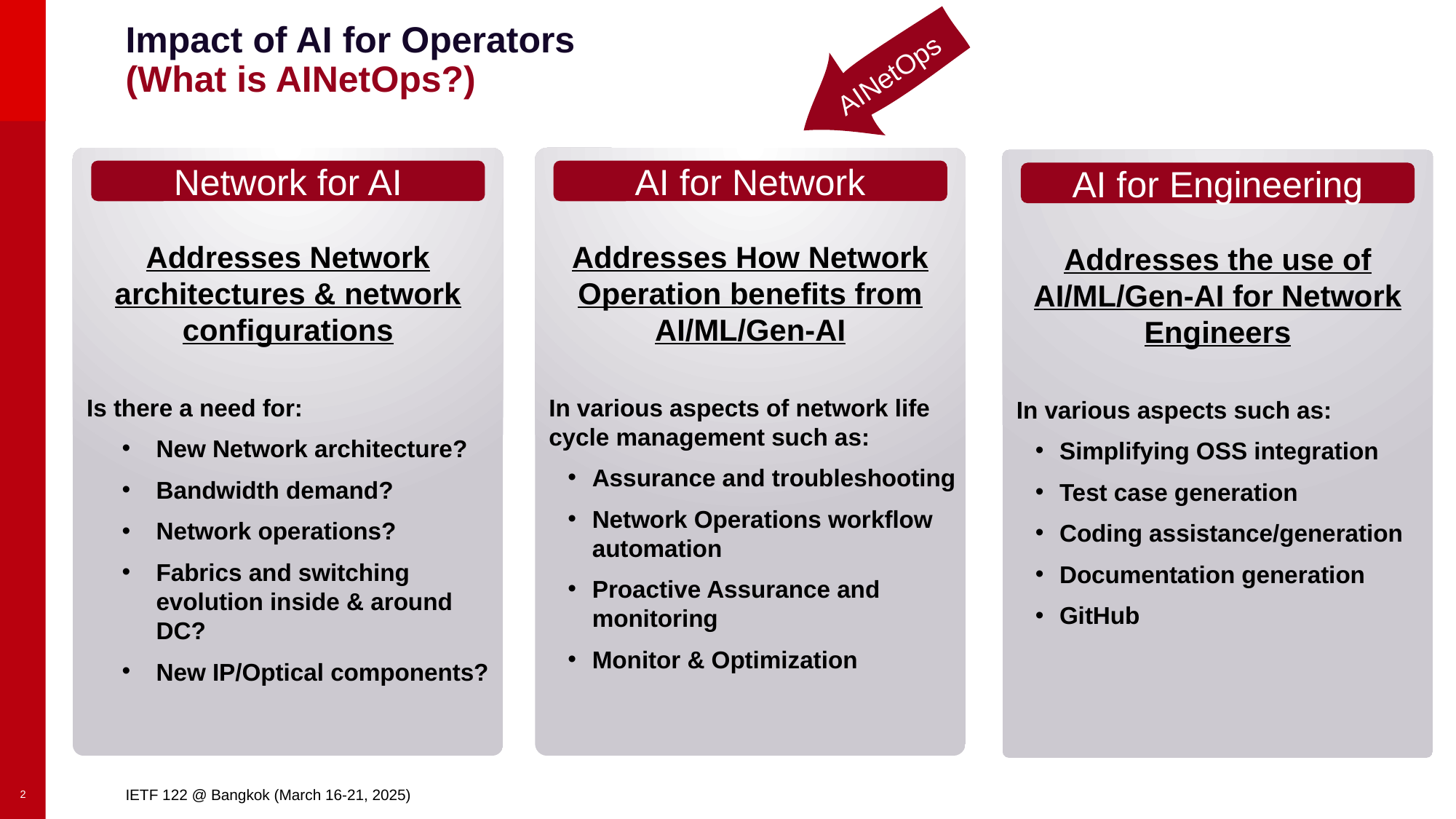

# Impact of AI for Operators (What is AINetOps?)

AINetOps

Network for AI
Addresses Network architectures & network configurations

Is there a need for:
New Network architecture?
Bandwidth demand?
Network operations?
Fabrics and switching evolution inside & around DC?
New IP/Optical components?

AI for Network
Addresses How Network Operation benefits from AI/ML/Gen-AI

In various aspects of network life cycle management such as:
Assurance and troubleshooting
Network Operations workflow automation
Proactive Assurance and monitoring
Monitor & Optimization

AI for Engineering
Addresses the use of AI/ML/Gen-AI for Network Engineers

In various aspects such as:
Simplifying OSS integration
Test case generation
Coding assistance/generation
Documentation generation
GitHub